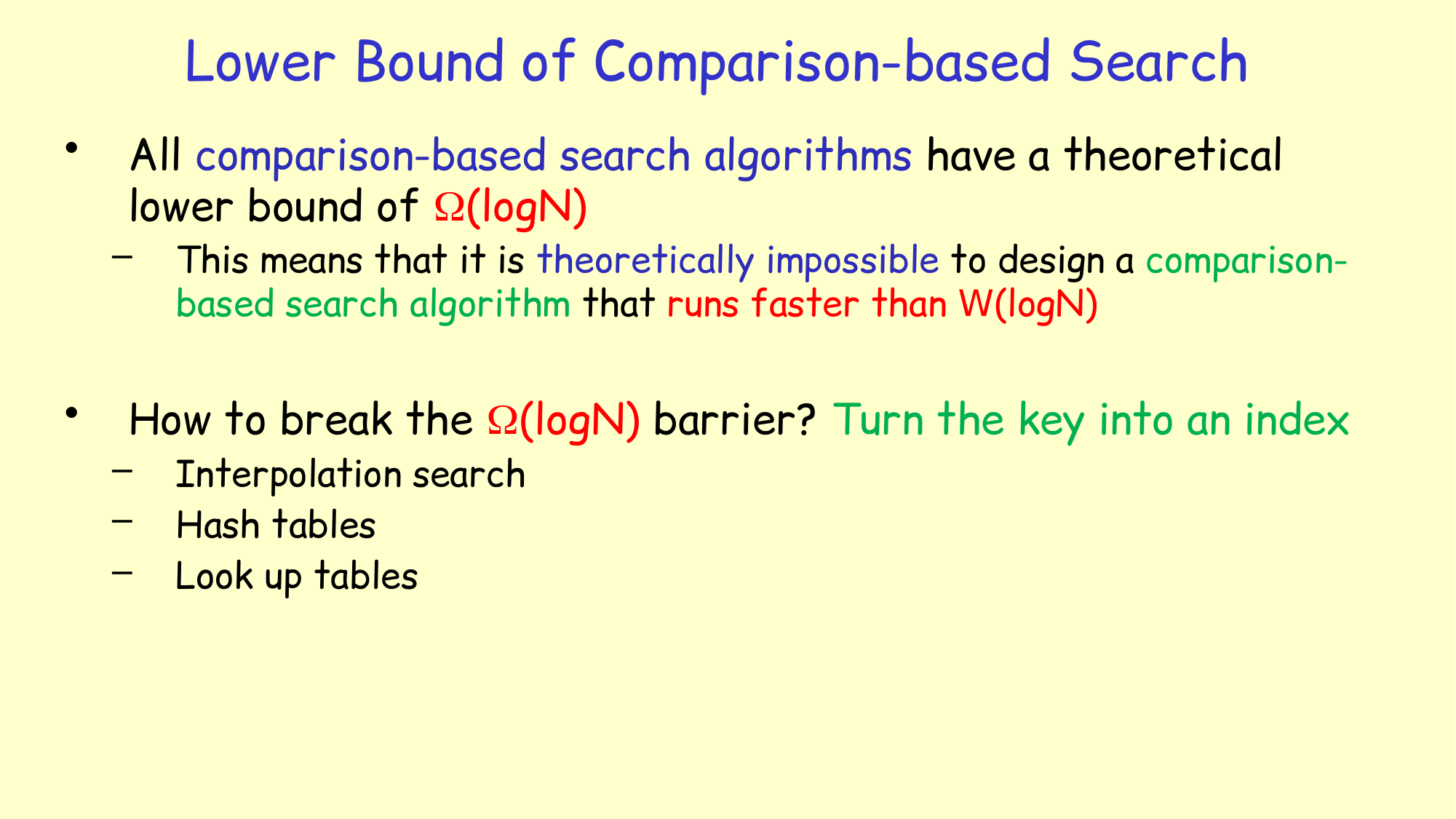

# Lower Bound of Comparison-based Search
All comparison-based search algorithms have a theoretical lower bound of Ω(logN)
This means that it is theoretically impossible to design a comparison-based search algorithm that runs faster than Ω(logN)

How to break the Ω(logN) barrier? Turn the key into an index
Interpolation search
Hash tables
Look up tables